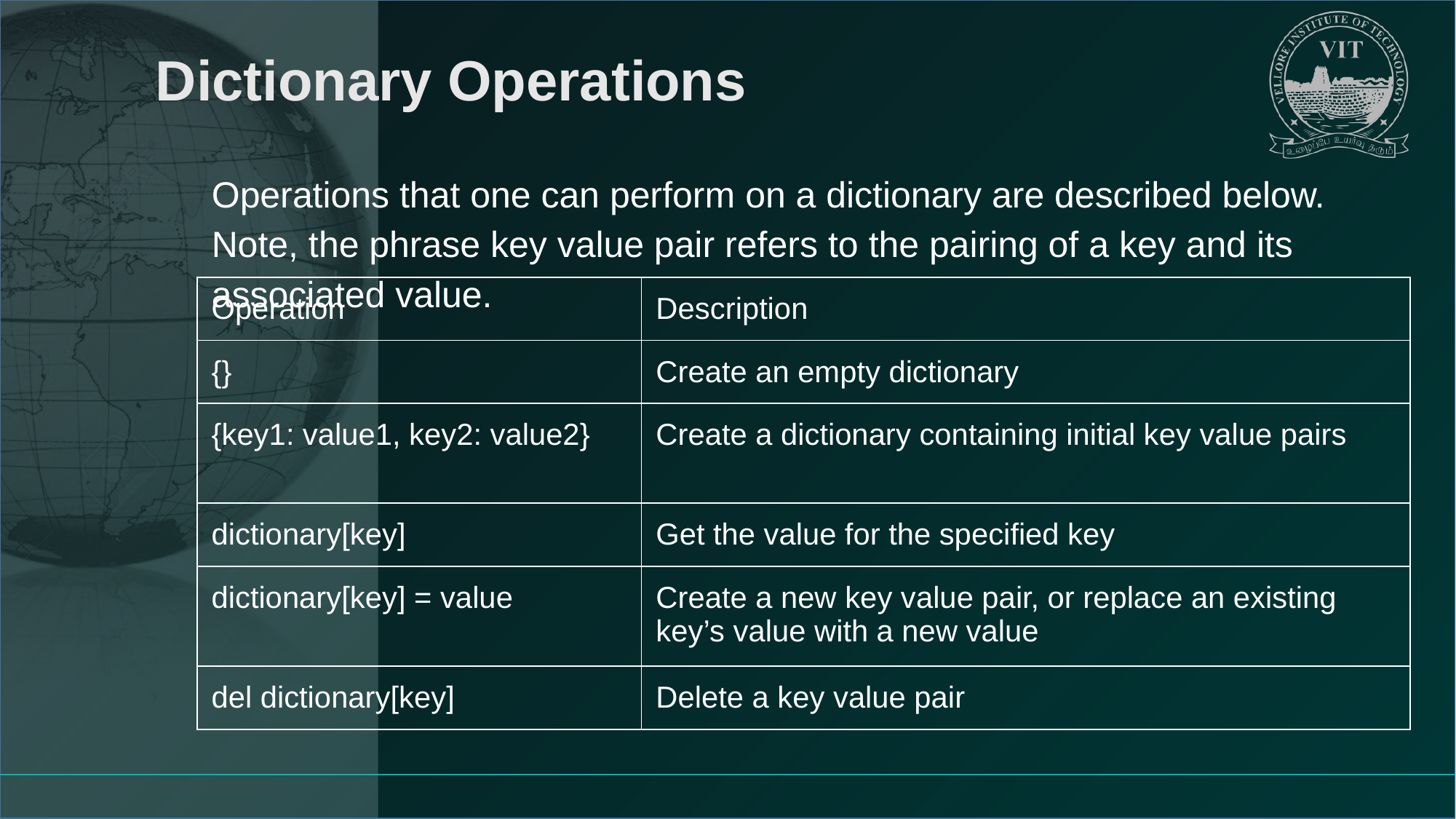

# Dictionary Operations
Operations that one can perform on a dictionary are described below. Note, the phrase key value pair refers to the pairing of a key and its associated value.

| Operation | Description |
| --- | --- |
| {} | Create an empty dictionary |
| {key1: value1, key2: value2} | Create a dictionary containing initial key value pairs |
| dictionary[key] | Get the value for the specified key |
| dictionary[key] = value | Create a new key value pair, or replace an existing key’s value with a new value |
| del dictionary[key] | Delete a key value pair |